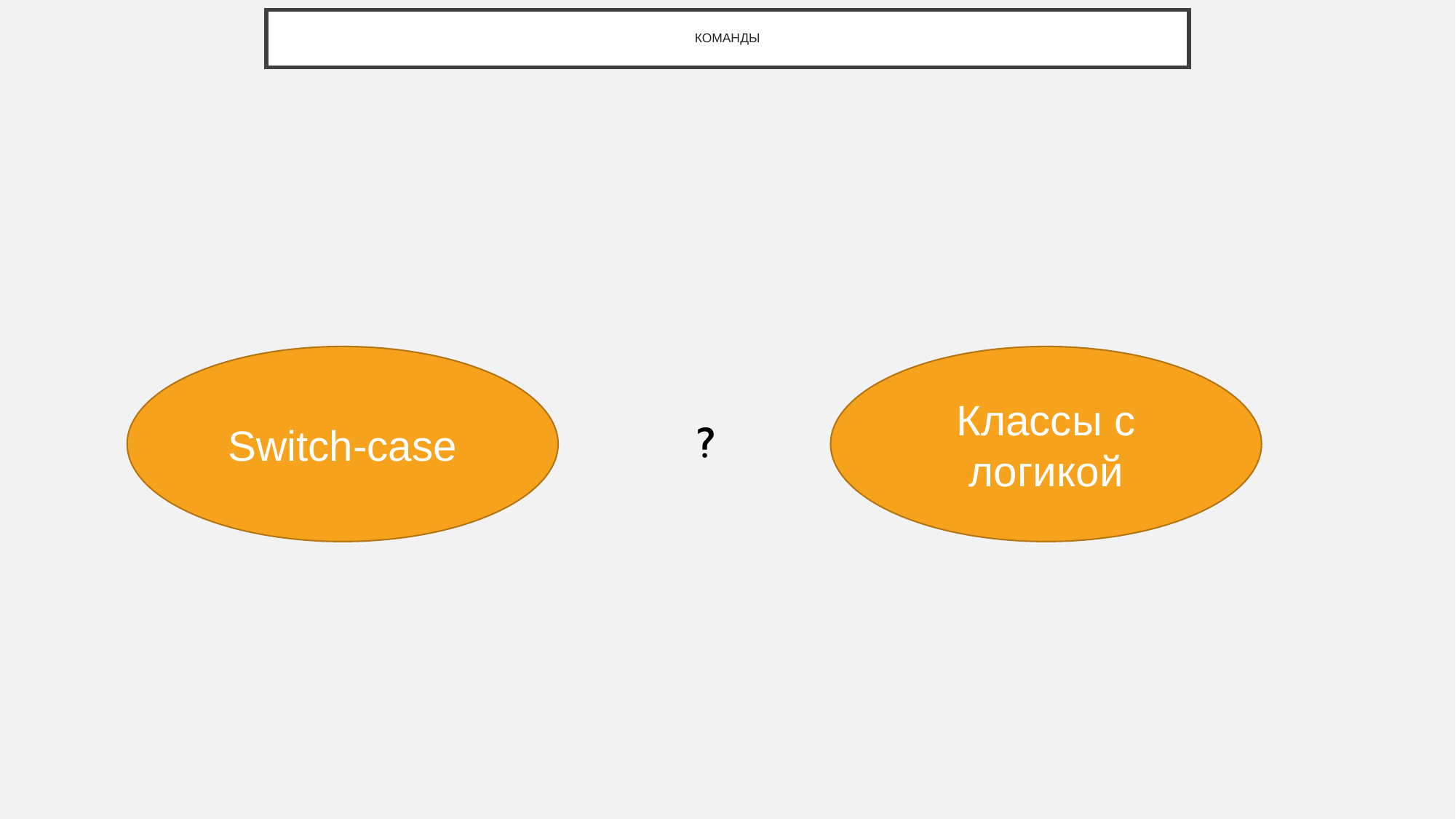

# КОМАНДЫ
Switch-case
Классы с логикой
?